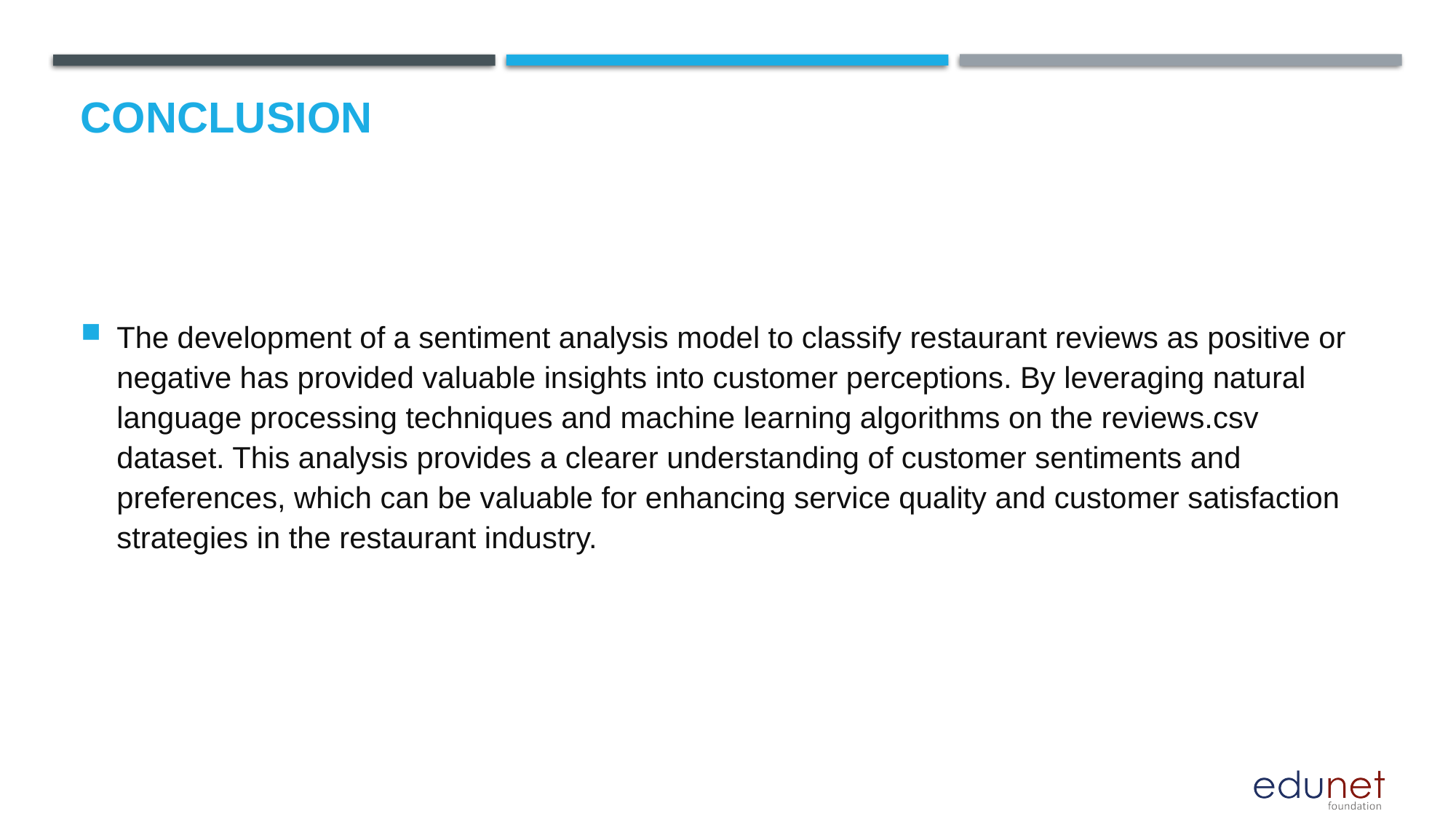

# Conclusion
The development of a sentiment analysis model to classify restaurant reviews as positive or negative has provided valuable insights into customer perceptions. By leveraging natural language processing techniques and machine learning algorithms on the reviews.csv dataset. This analysis provides a clearer understanding of customer sentiments and preferences, which can be valuable for enhancing service quality and customer satisfaction strategies in the restaurant industry.